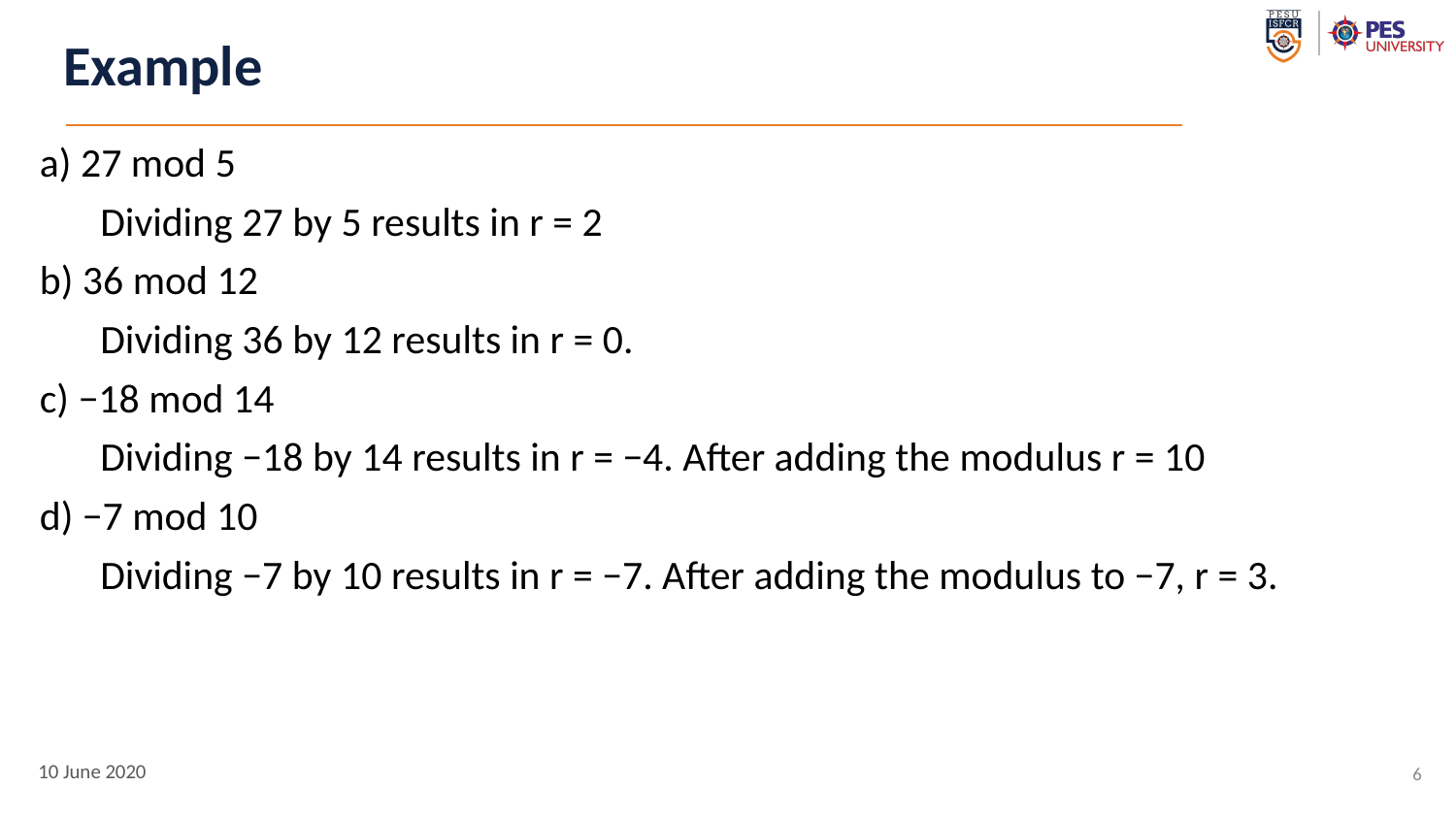

# Example
a) 27 mod 5
	Dividing 27 by 5 results in r = 2
b) 36 mod 12
	Dividing 36 by 12 results in r = 0.
c) −18 mod 14
	Dividing −18 by 14 results in r = −4. After adding the modulus r = 10
d) −7 mod 10
	Dividing −7 by 10 results in r = −7. After adding the modulus to −7, r = 3.

6
10 June 2020